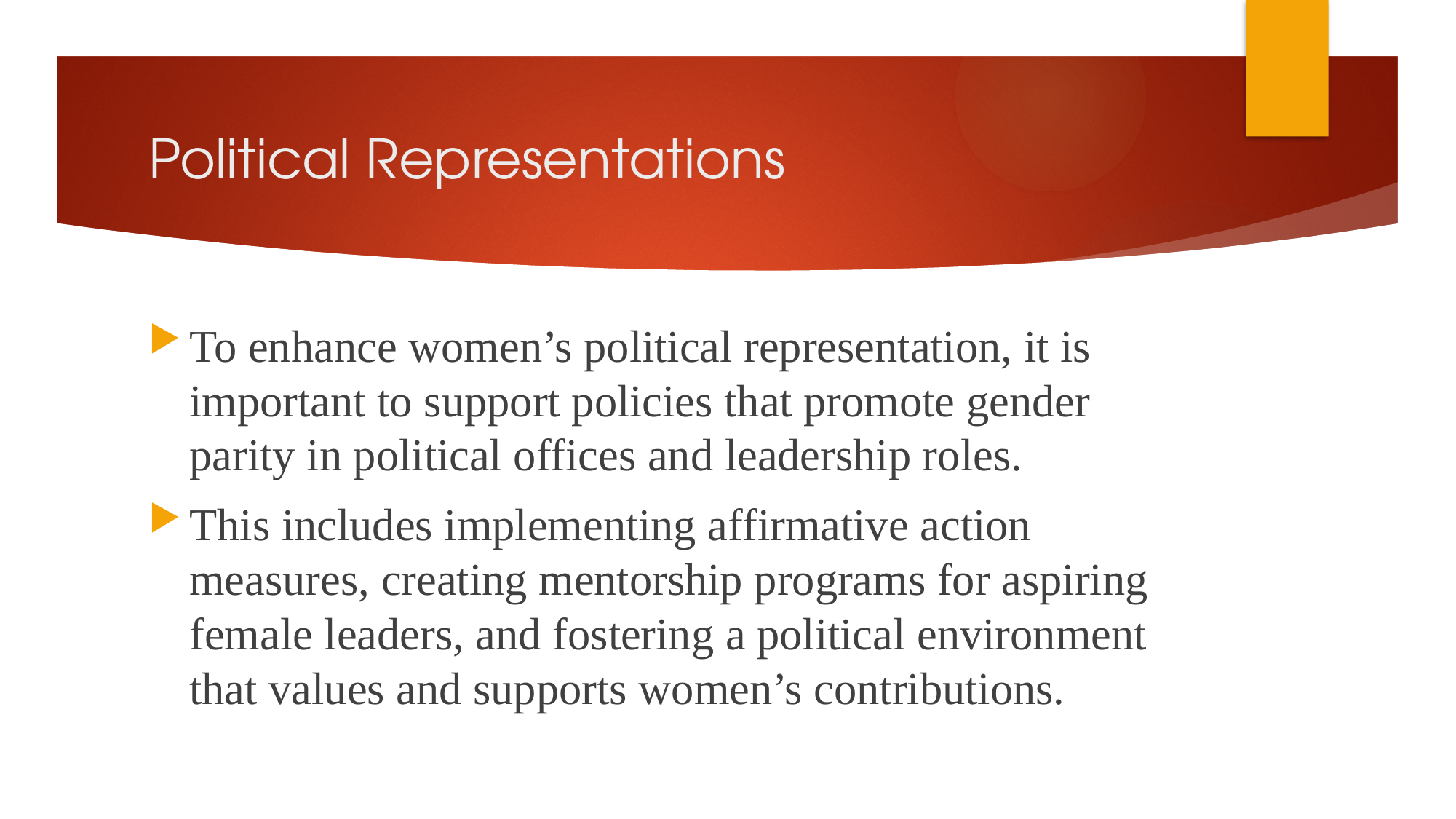

# Political Representations
To enhance women’s political representation, it is important to support policies that promote gender parity in political offices and leadership roles.
This includes implementing affirmative action measures, creating mentorship programs for aspiring female leaders, and fostering a political environment that values and supports women’s contributions.